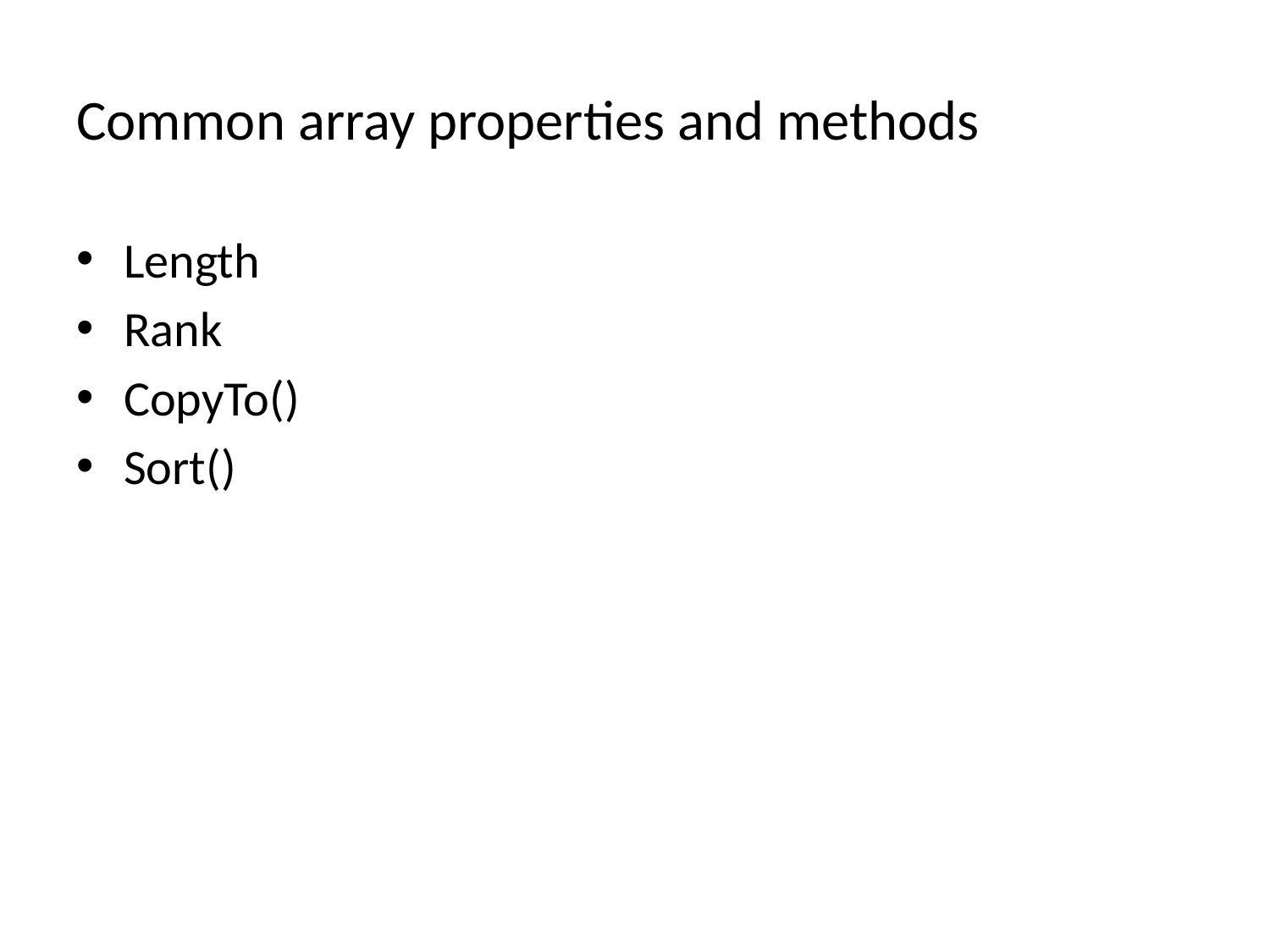

# Common array properties and methods
Length
Rank
CopyTo()
Sort()